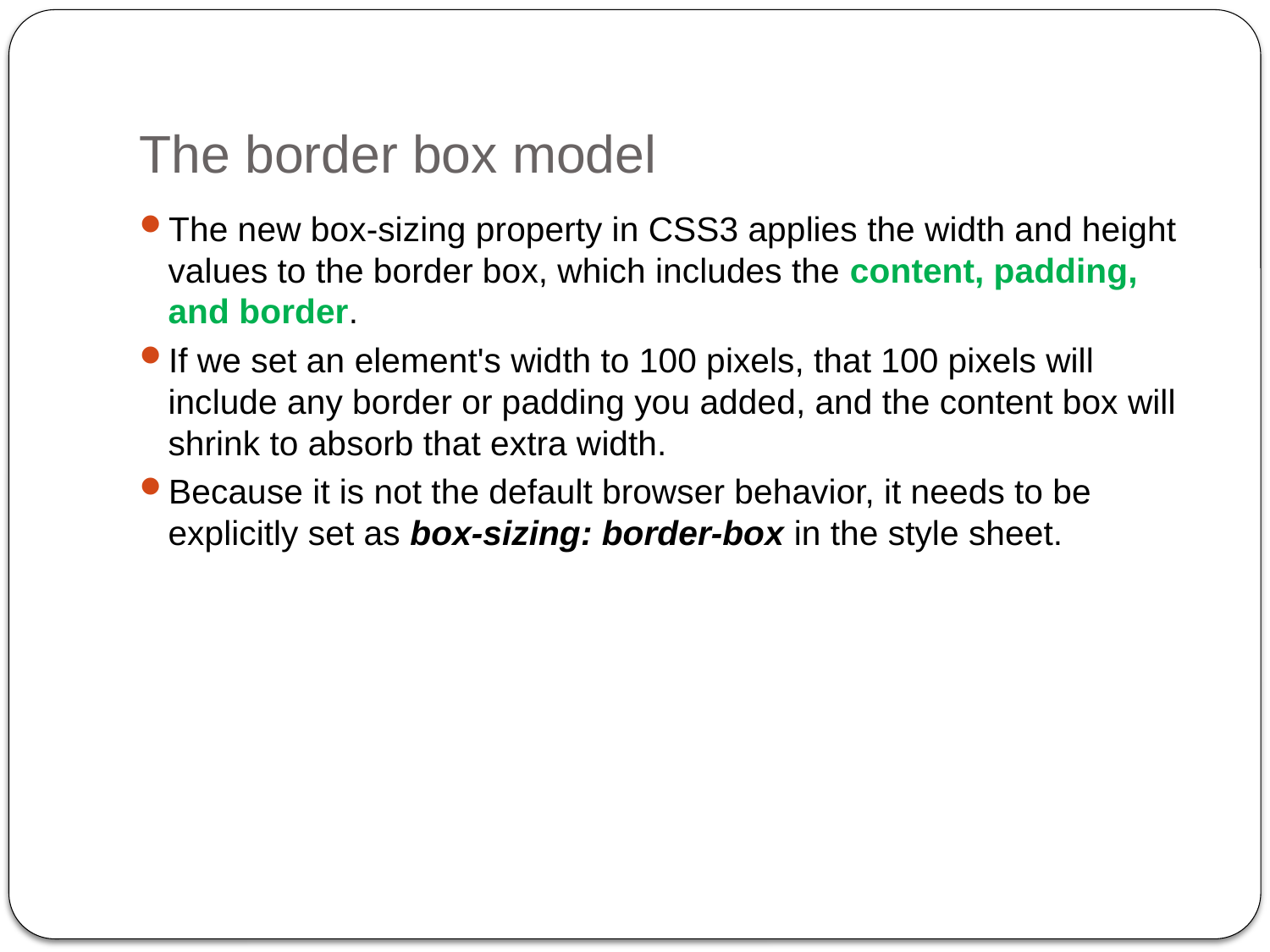

# The border box model
The new box-sizing property in CSS3 applies the width and height values to the border box, which includes the content, padding, and border.
If we set an element's width to 100 pixels, that 100 pixels will include any border or padding you added, and the content box will shrink to absorb that extra width.
Because it is not the default browser behavior, it needs to be explicitly set as box-sizing: border-box in the style sheet.